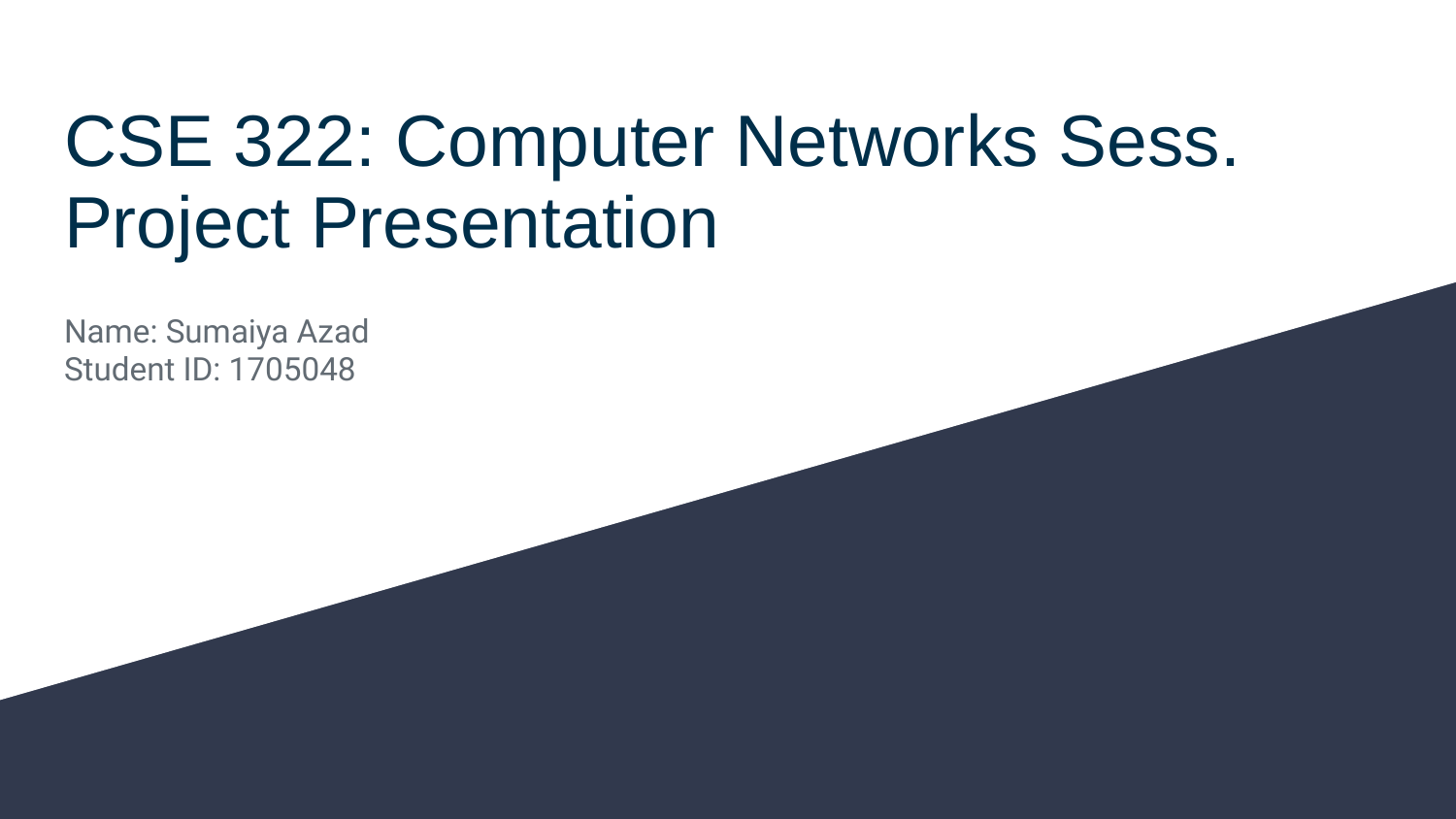

# CSE 322: Computer Networks Sess.
Project Presentation
Name: Sumaiya Azad
Student ID: 1705048